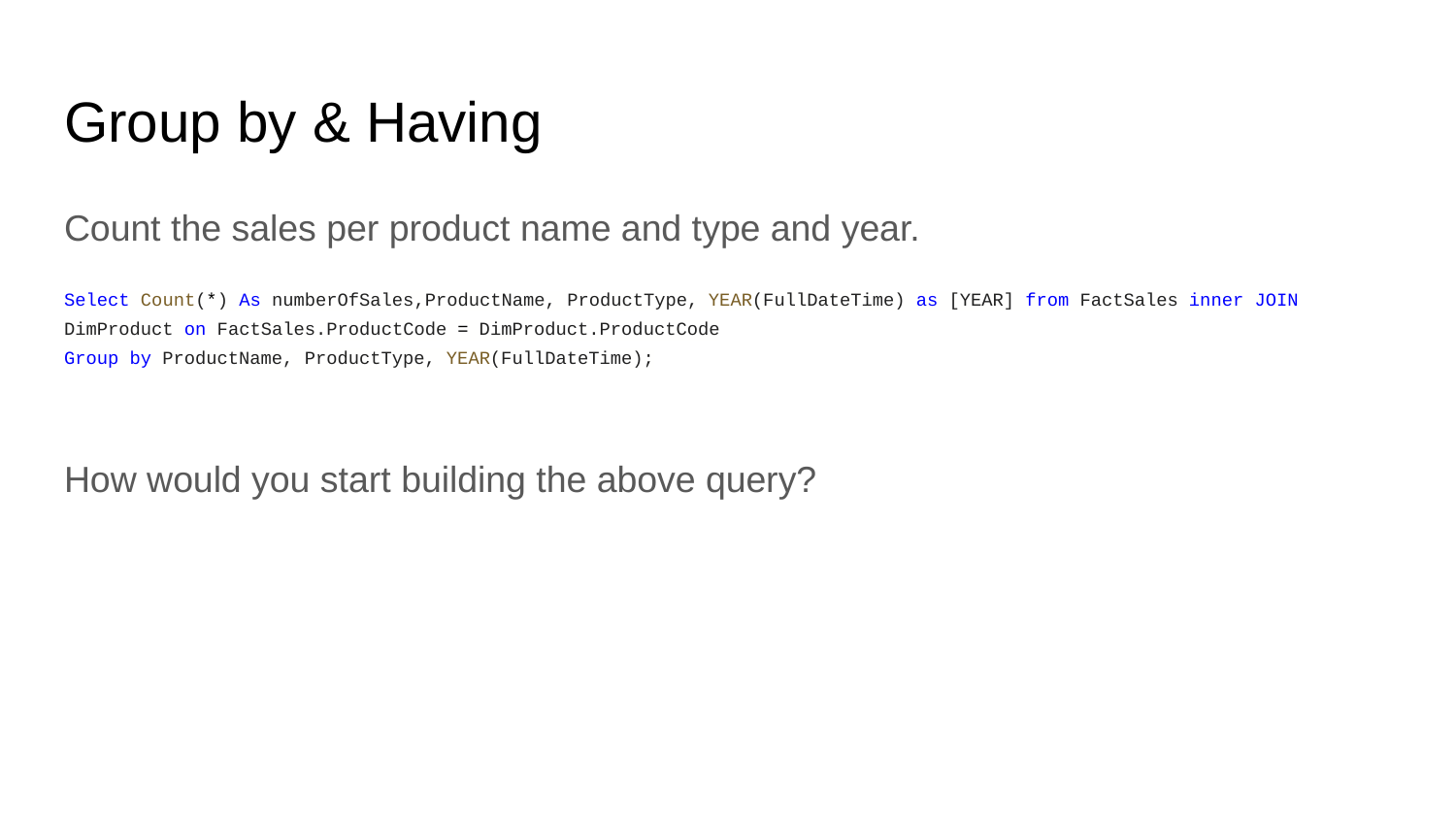

# Group by & Having
Count the sales per product name and type and year.
Select Count(*) As numberOfSales,ProductName, ProductType, YEAR(FullDateTime) as [YEAR] from FactSales inner JOIN DimProduct on FactSales.ProductCode = DimProduct.ProductCode
Group by ProductName, ProductType, YEAR(FullDateTime);

How would you start building the above query?